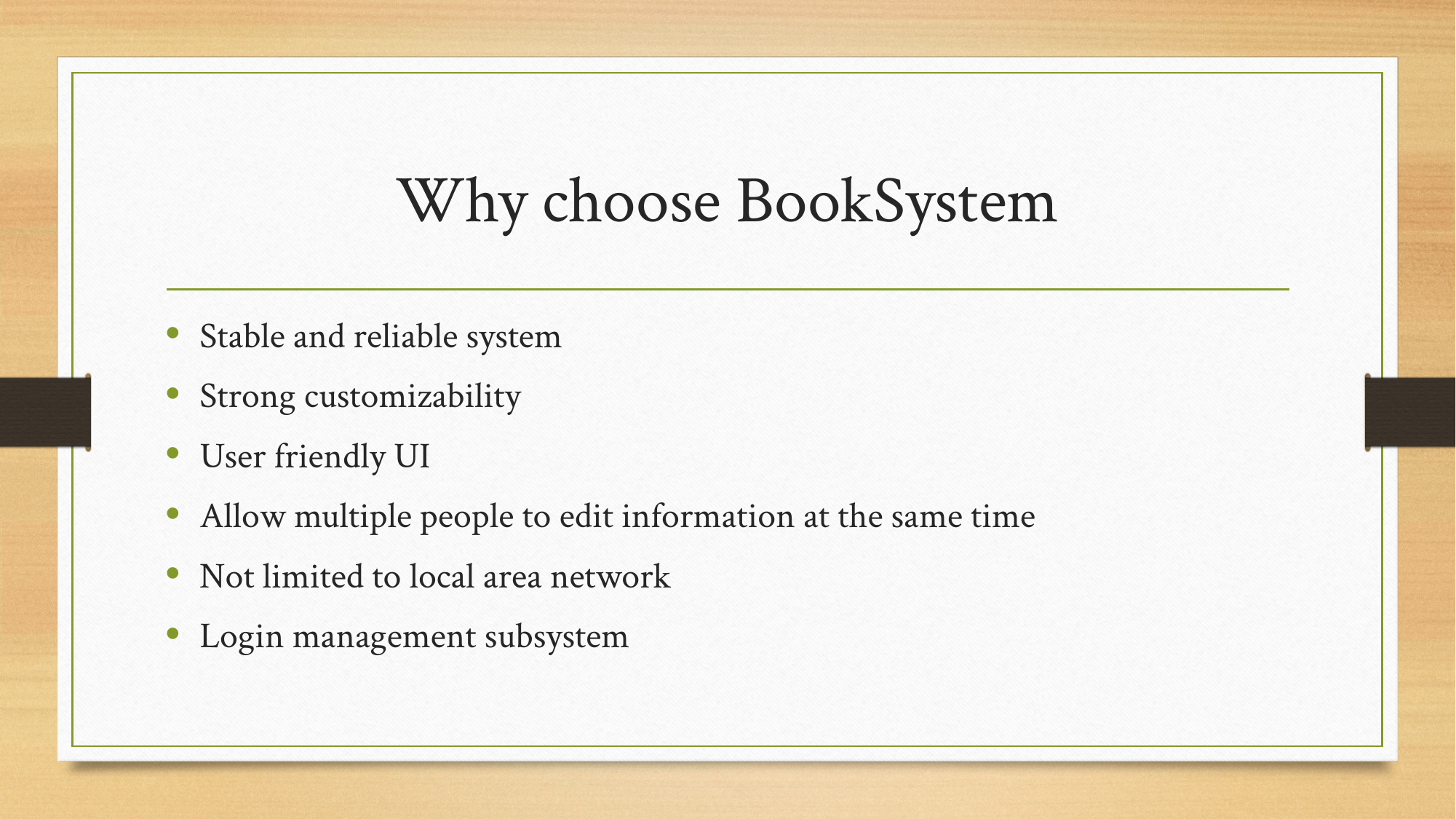

# Why choose BookSystem
Stable and reliable system
Strong customizability
User friendly UI
Allow multiple people to edit information at the same time
Not limited to local area network
Login management subsystem